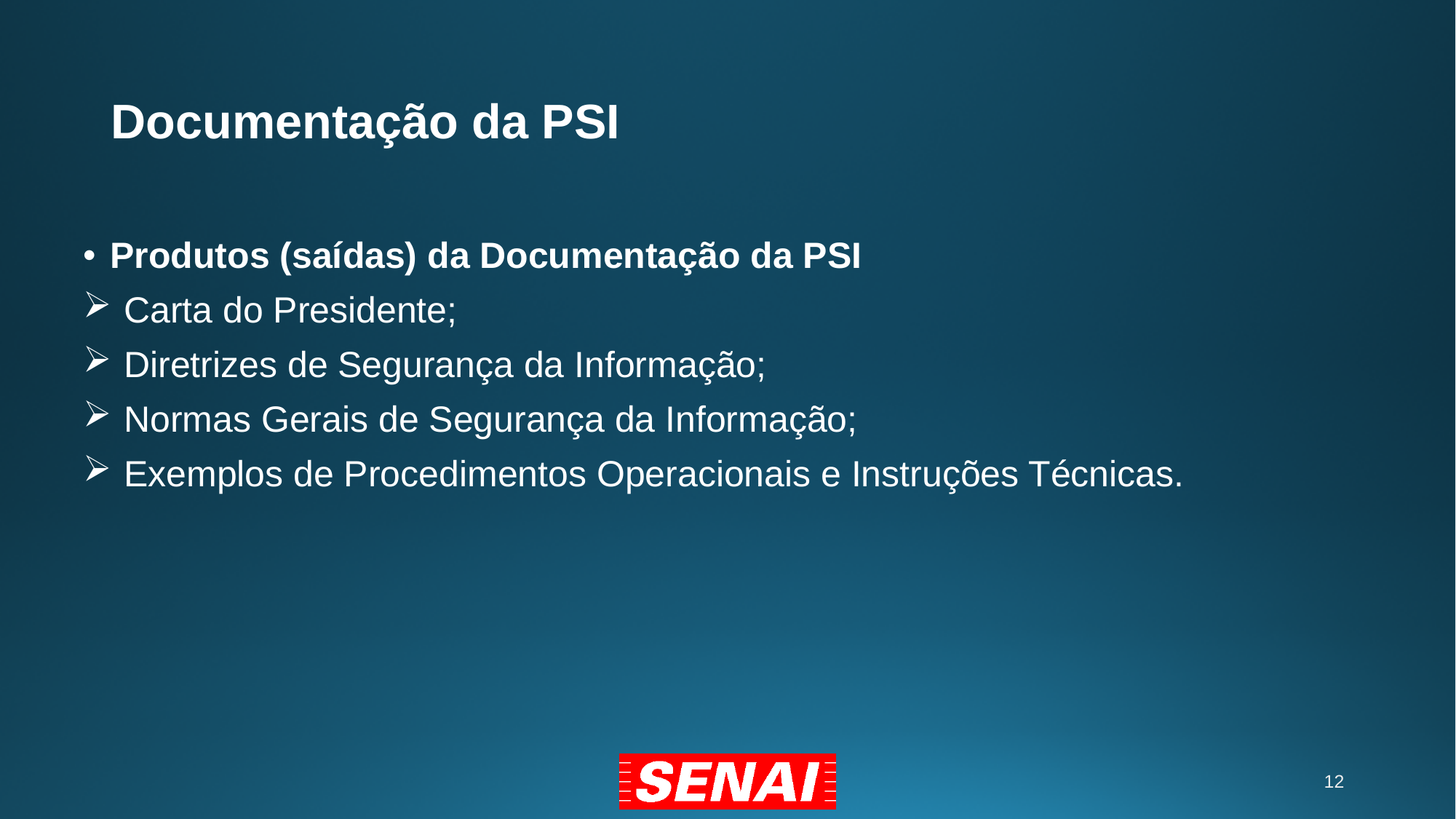

# Documentação da PSI
Produtos (saídas) da Documentação da PSI
Carta do Presidente;
Diretrizes de Segurança da Informação;
Normas Gerais de Segurança da Informação;
Exemplos de Procedimentos Operacionais e Instruções Técnicas.
12